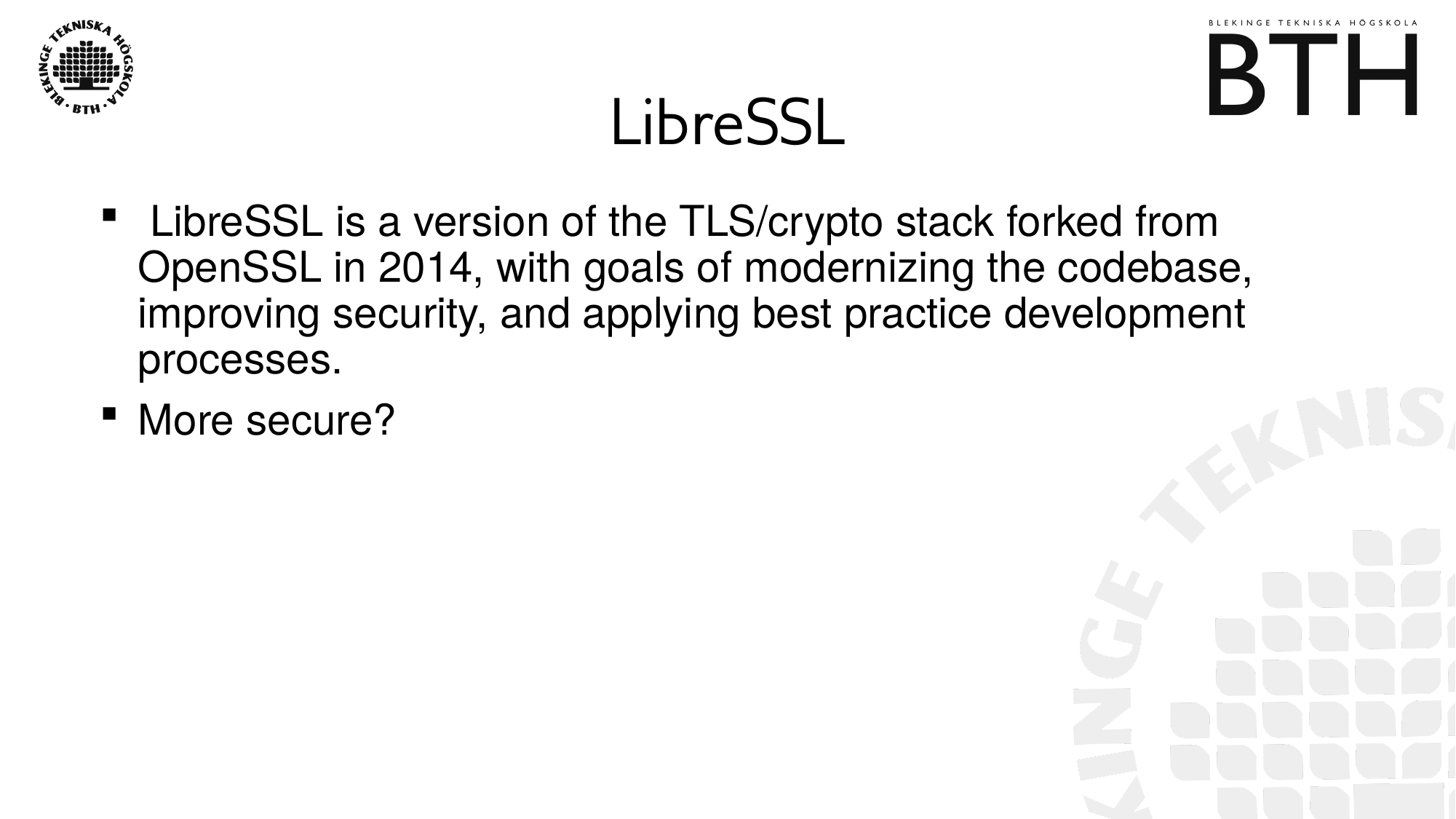

# LibreSSL
 LibreSSL is a version of the TLS/crypto stack forked from OpenSSL in 2014, with goals of modernizing the codebase, improving security, and applying best practice development processes.
More secure?